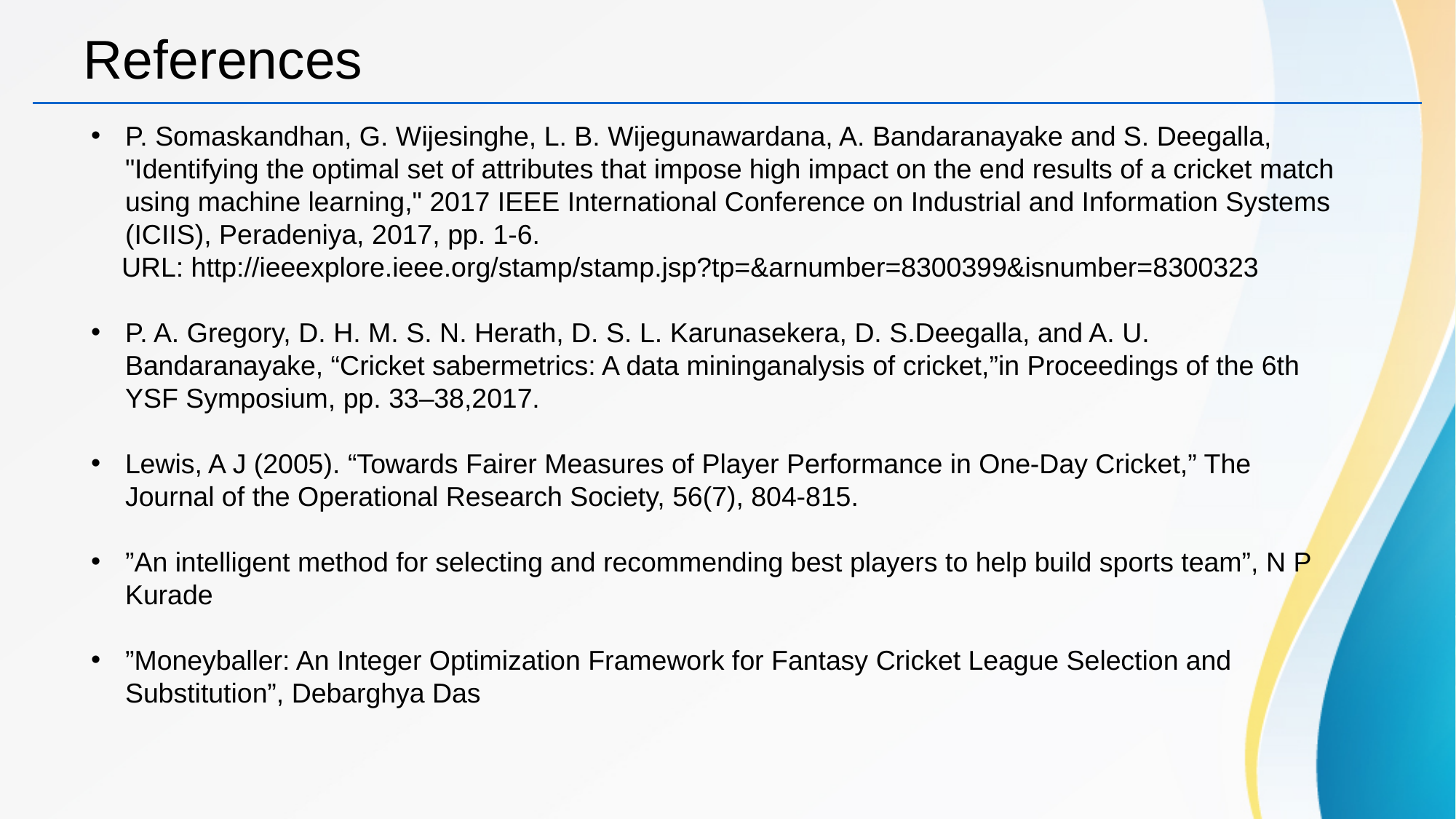

# References
P. Somaskandhan, G. Wijesinghe, L. B. Wijegunawardana, A. Bandaranayake and S. Deegalla, "Identifying the optimal set of attributes that impose high impact on the end results of a cricket match using machine learning," 2017 IEEE International Conference on Industrial and Information Systems (ICIIS), Peradeniya, 2017, pp. 1-6.
    URL: http://ieeexplore.ieee.org/stamp/stamp.jsp?tp=&arnumber=8300399&isnumber=8300323

P. A. Gregory, D. H. M. S. N. Herath, D. S. L. Karunasekera, D. S.Deegalla, and A. U. Bandaranayake, “Cricket sabermetrics: A data mininganalysis of cricket,”in Proceedings of the 6th YSF Symposium, pp. 33–38,2017.

Lewis, A J (2005). “Towards Fairer Measures of Player Performance in One-Day Cricket,” The Journal of the Operational Research Society, 56(7), 804-815.

”An intelligent method for selecting and recommending best players to help build sports team”, N P Kurade

”Moneyballer: An Integer Optimization Framework for Fantasy Cricket League Selection and Substitution”, Debarghya Das